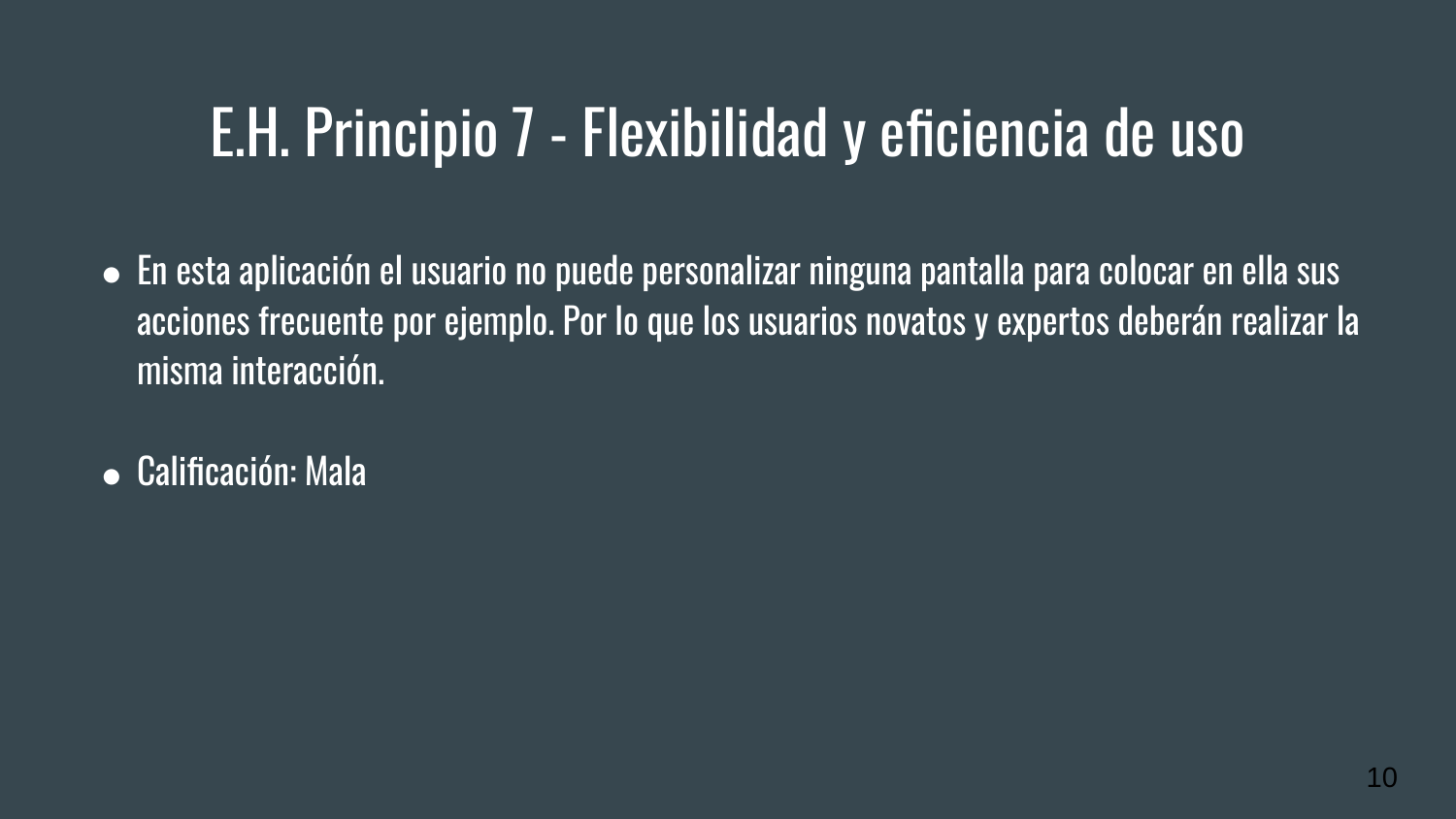

# E.H. Principio 7 - Flexibilidad y eficiencia de uso

En esta aplicación el usuario no puede personalizar ninguna pantalla para colocar en ella sus acciones frecuente por ejemplo. Por lo que los usuarios novatos y expertos deberán realizar la misma interacción.

Calificación: Mala
10